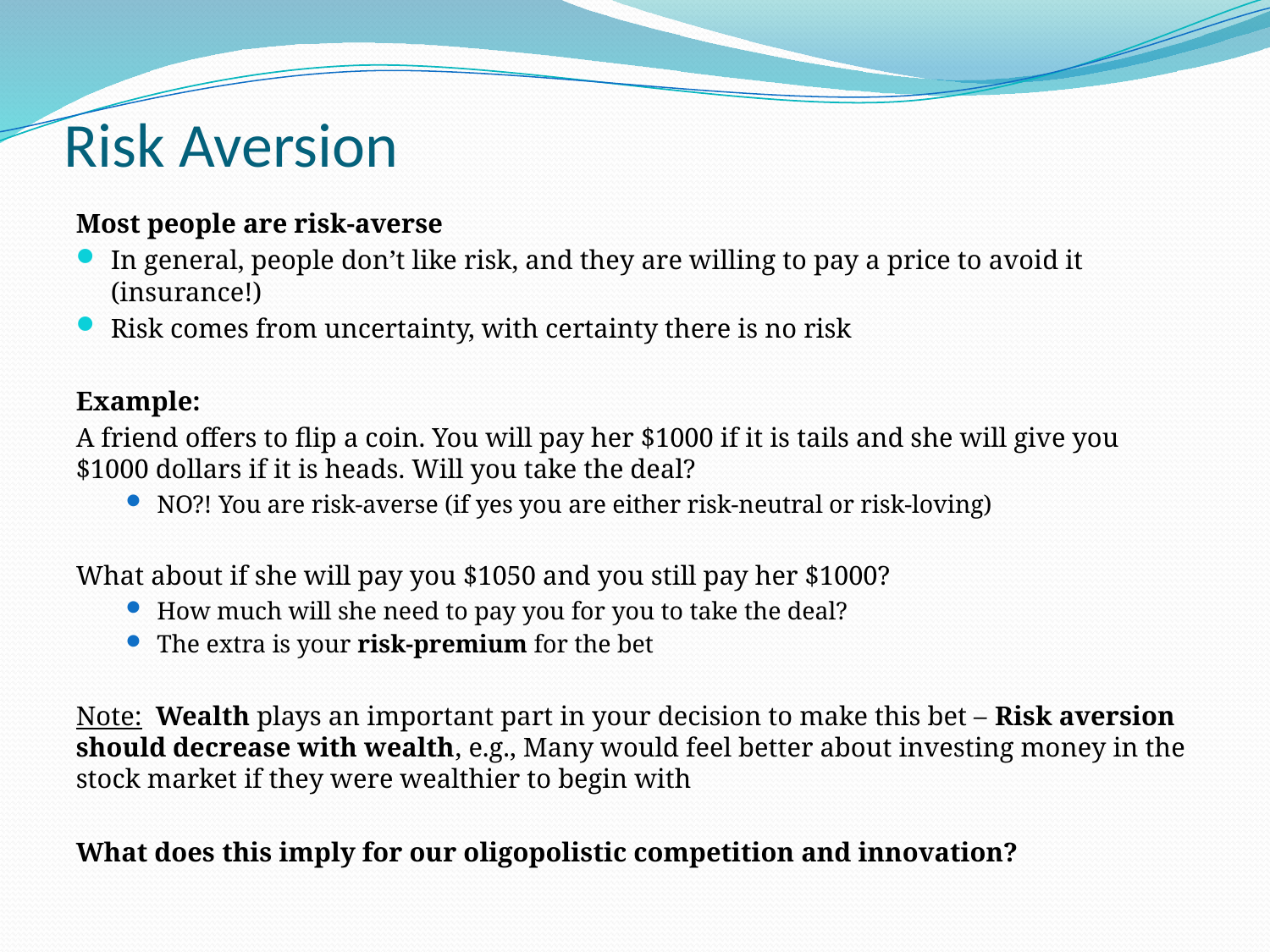

# Risk Aversion
Most people are risk-averse
In general, people don’t like risk, and they are willing to pay a price to avoid it (insurance!)
Risk comes from uncertainty, with certainty there is no risk

Example:
A friend offers to flip a coin. You will pay her $1000 if it is tails and she will give you $1000 dollars if it is heads. Will you take the deal?
NO?! You are risk-averse (if yes you are either risk-neutral or risk-loving)

What about if she will pay you $1050 and you still pay her $1000?
How much will she need to pay you for you to take the deal?
The extra is your risk-premium for the bet

Note:  Wealth plays an important part in your decision to make this bet – Risk aversion should decrease with wealth, e.g., Many would feel better about investing money in the stock market if they were wealthier to begin with

What does this imply for our oligopolistic competition and innovation?